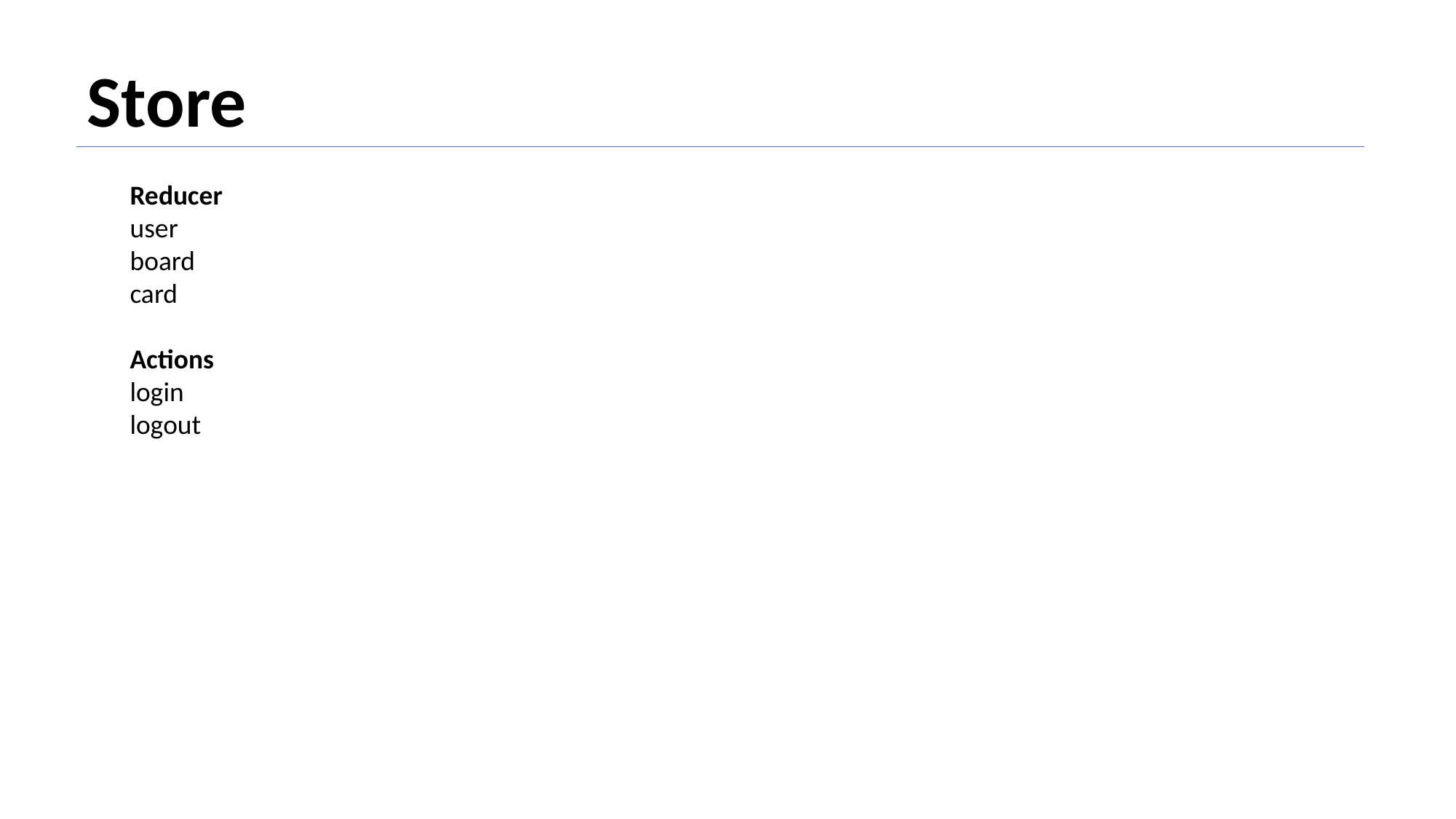

Store
Reducer
user
board
card

Actions
login
logout